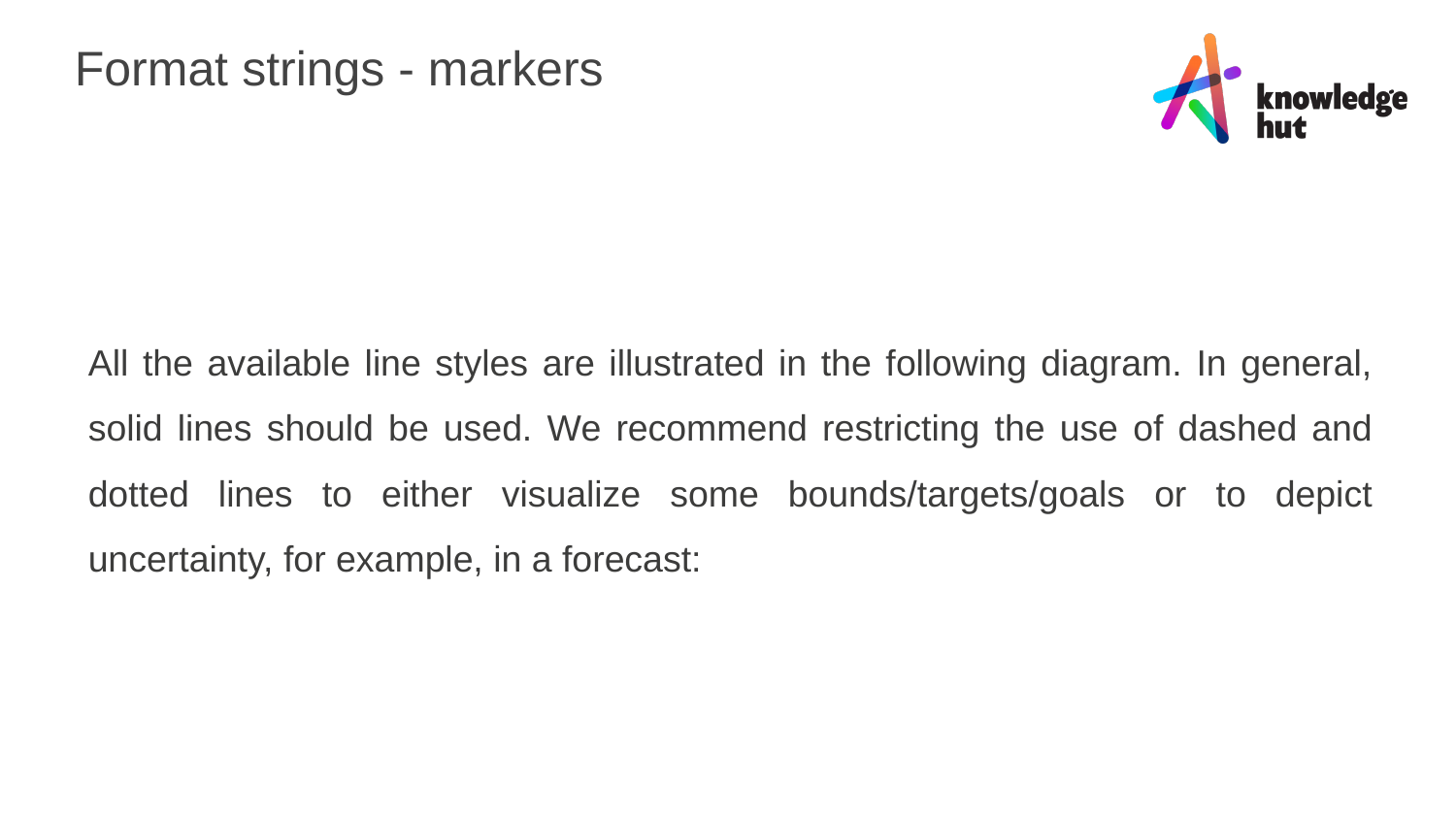

Format strings - markers
All the available line styles are illustrated in the following diagram. In general, solid lines should be used. We recommend restricting the use of dashed and dotted lines to either visualize some bounds/targets/goals or to depict uncertainty, for example, in a forecast: